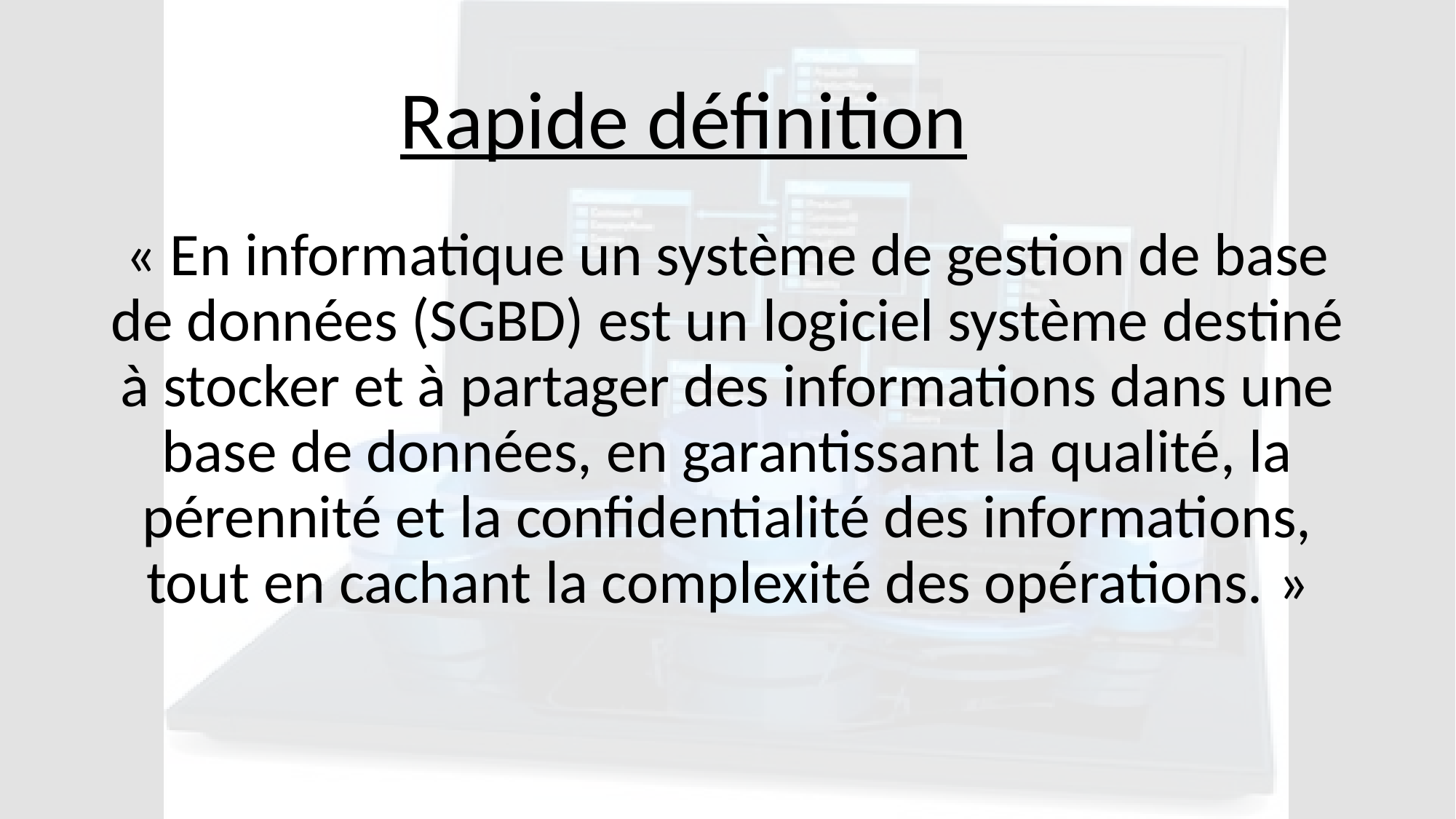

# Rapide définition
« En informatique un système de gestion de base de données (SGBD) est un logiciel système destiné à stocker et à partager des informations dans une base de données, en garantissant la qualité, la pérennité et la confidentialité des informations, tout en cachant la complexité des opérations. »